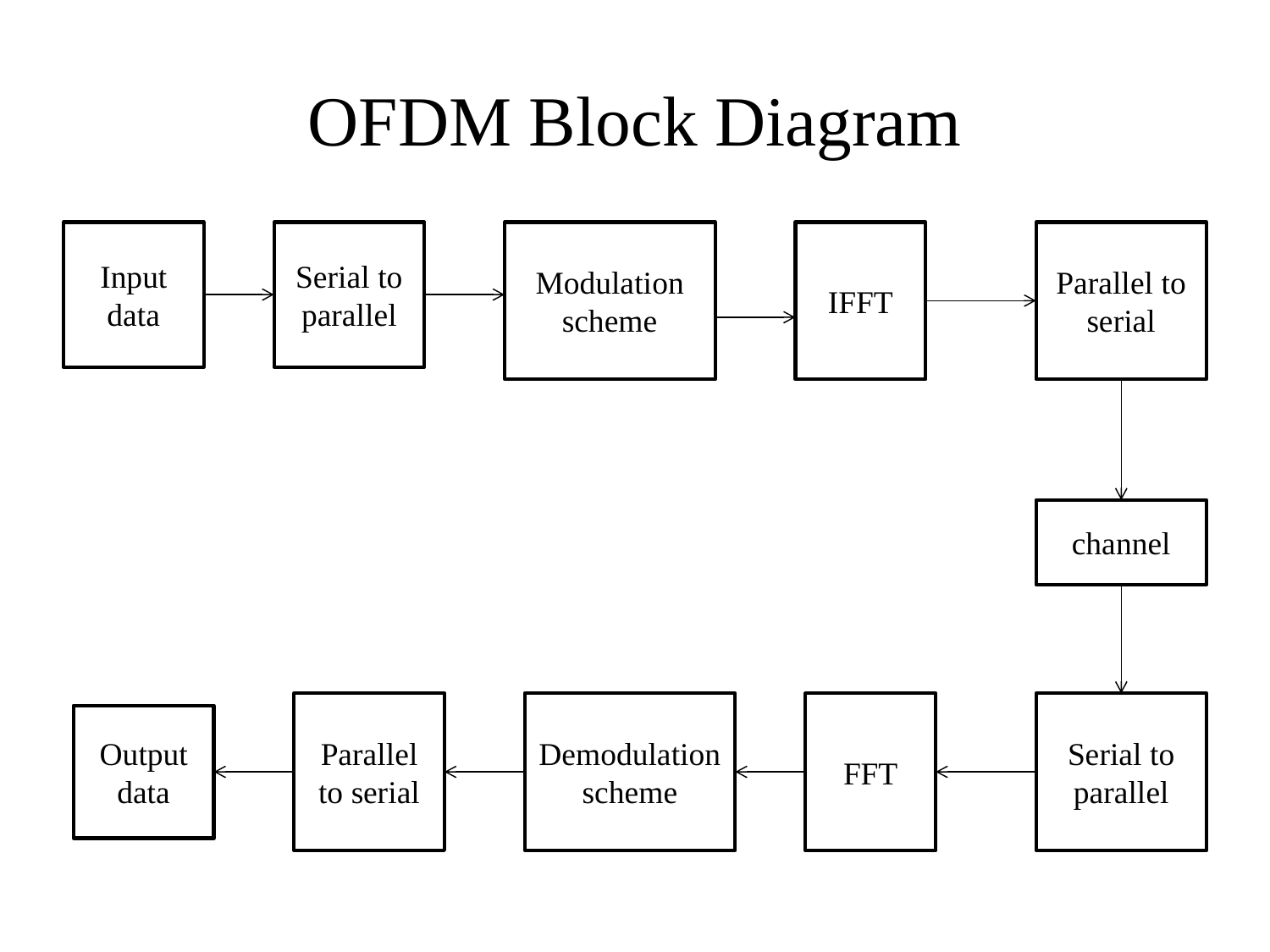

# OFDM Block Diagram
Input data
Serial to parallel
Modulation scheme
IFFT
Parallel to serial
channel
Parallel to serial
Demodulation scheme
FFT
Serial to parallel
Output data